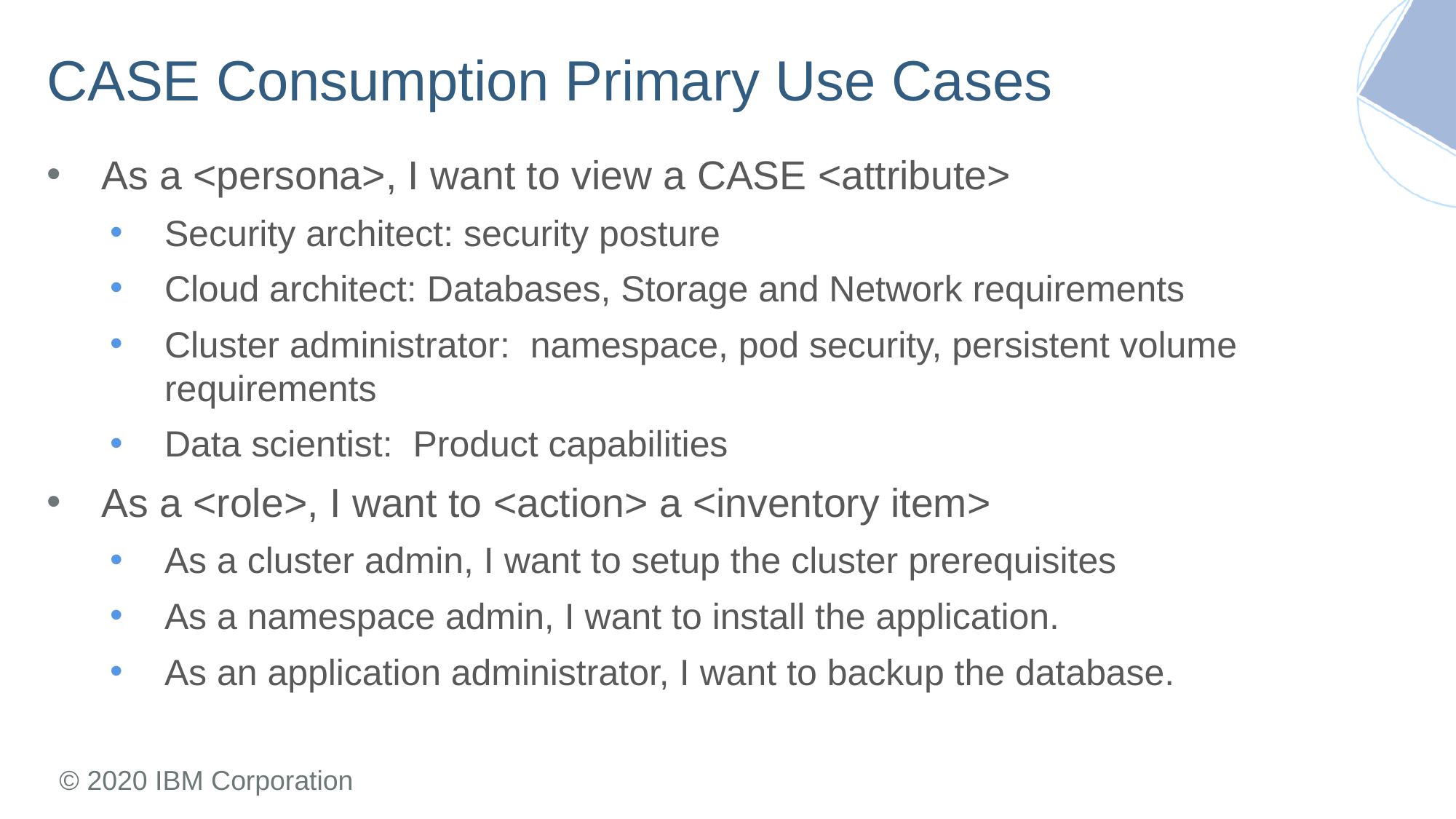

# CASE Consumption Primary Use Cases
As a <persona>, I want to view a CASE <attribute>
Security architect: security posture
Cloud architect: Databases, Storage and Network requirements
Cluster administrator:  namespace, pod security, persistent volume requirements
Data scientist:  Product capabilities
As a <role>, I want to <action> a <inventory item>
As a cluster admin, I want to setup the cluster prerequisites
As a namespace admin, I want to install the application.
As an application administrator, I want to backup the database.